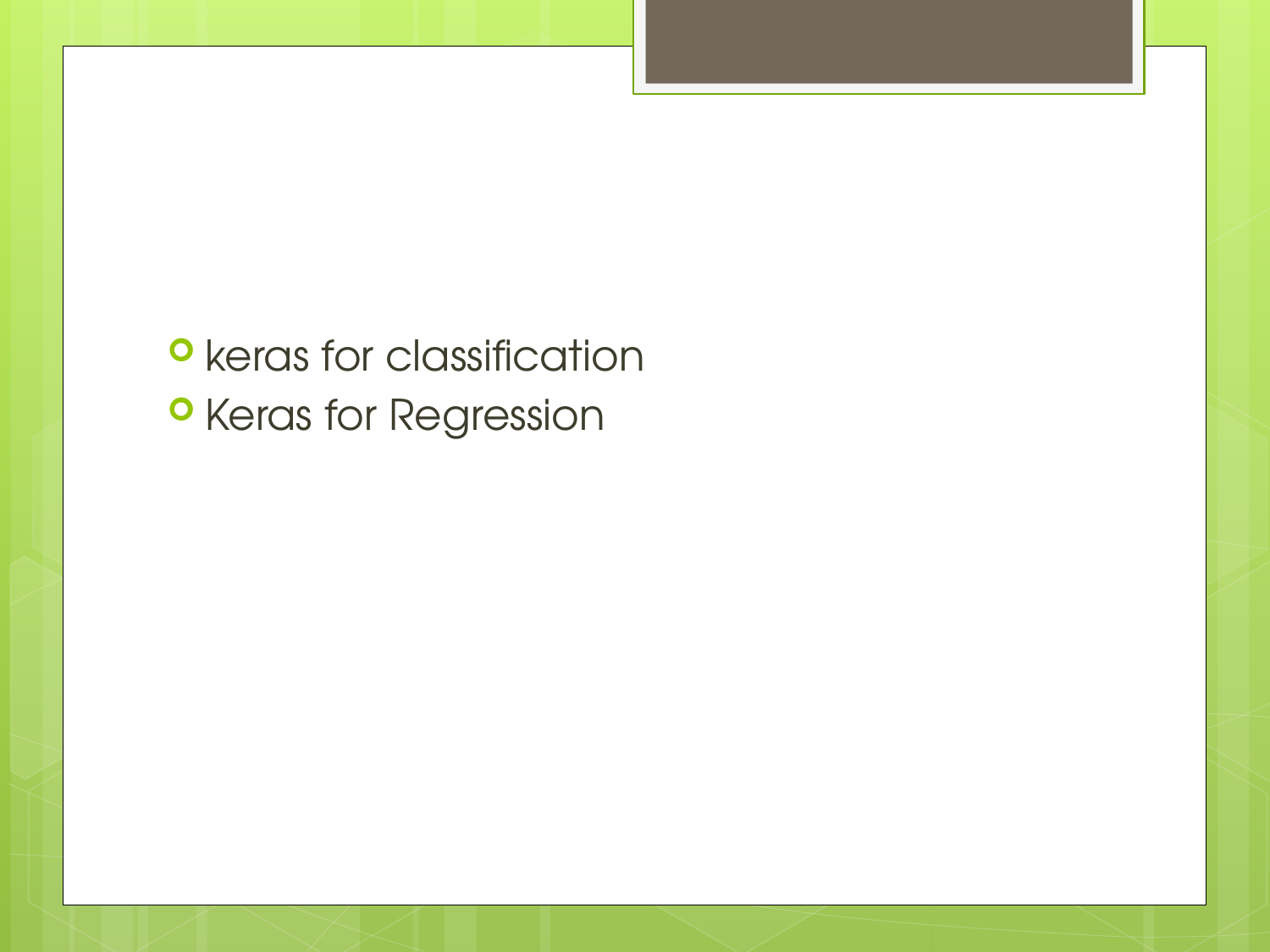

#
keras for classification
Keras for Regression